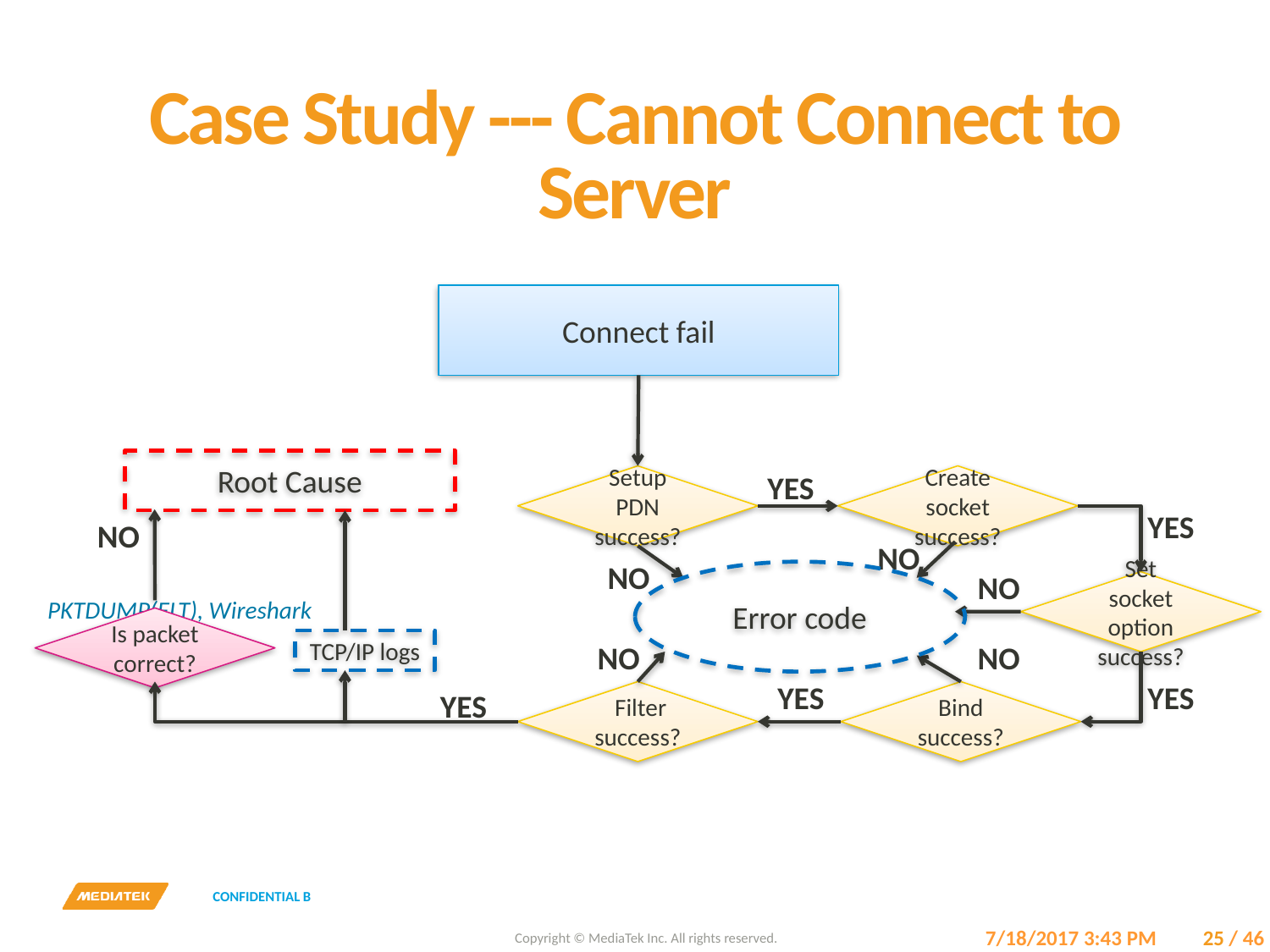

# Case Study --- Cannot Connect to Server
Connect fail
Root Cause
YES
Setup PDN success?
Create socket success?
YES
NO
NO
NO
Error code
NO
Set socket option success?
PKTDUMP(ELT), Wireshark
Is packet correct?
TCP/IP logs
NO
NO
YES
YES
YES
 Filter success?
Bind success?
7/18/2017 3:43 PM
25
/ 46